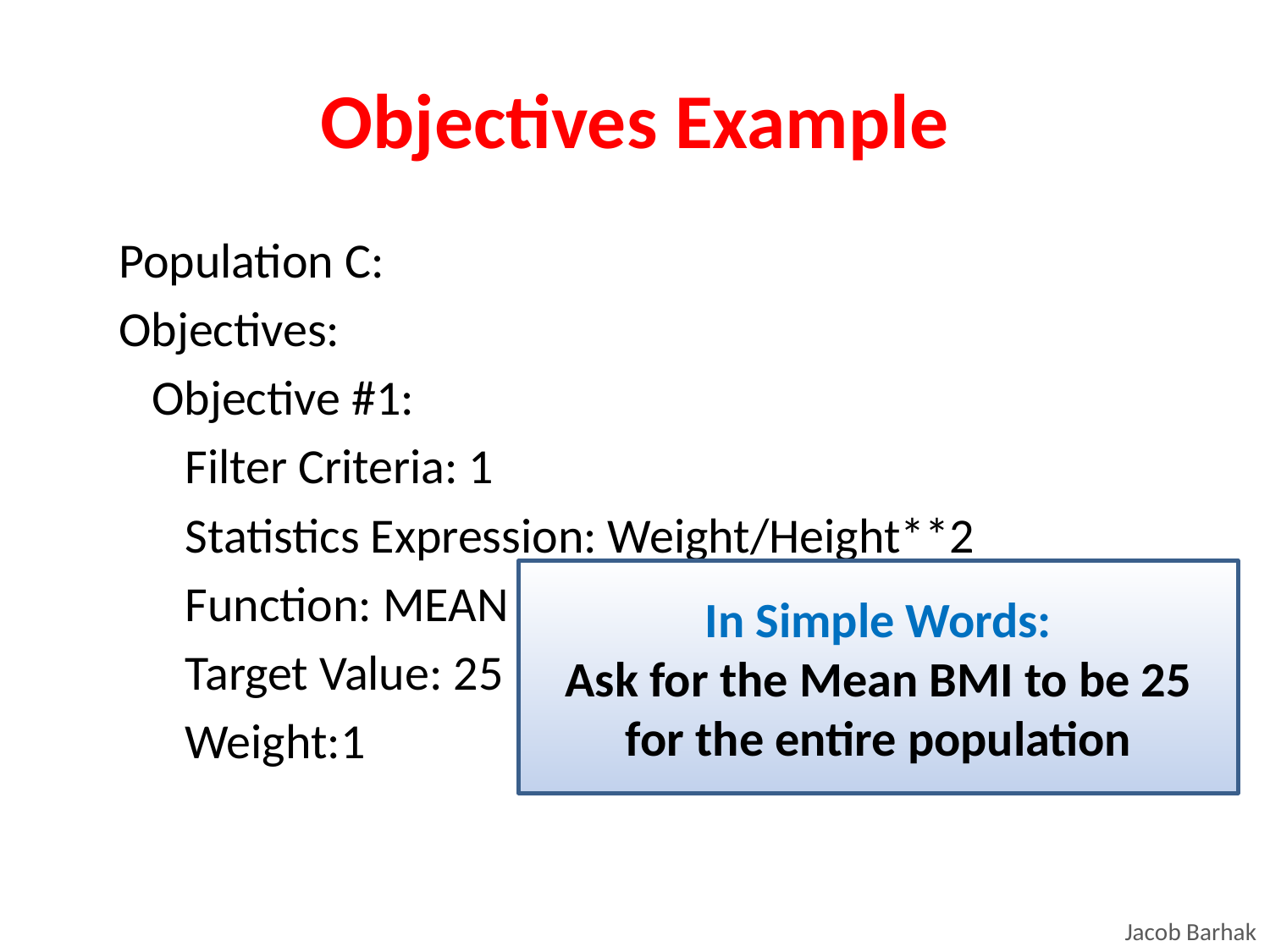

# Objectives Example
Population C:
Objectives:
   Objective #1:
      Filter Criteria: 1
      Statistics Expression: Weight/Height**2
      Function: MEAN
      Target Value: 25
      Weight:1

In Simple Words:
Ask for the Mean BMI to be 25 for the entire population